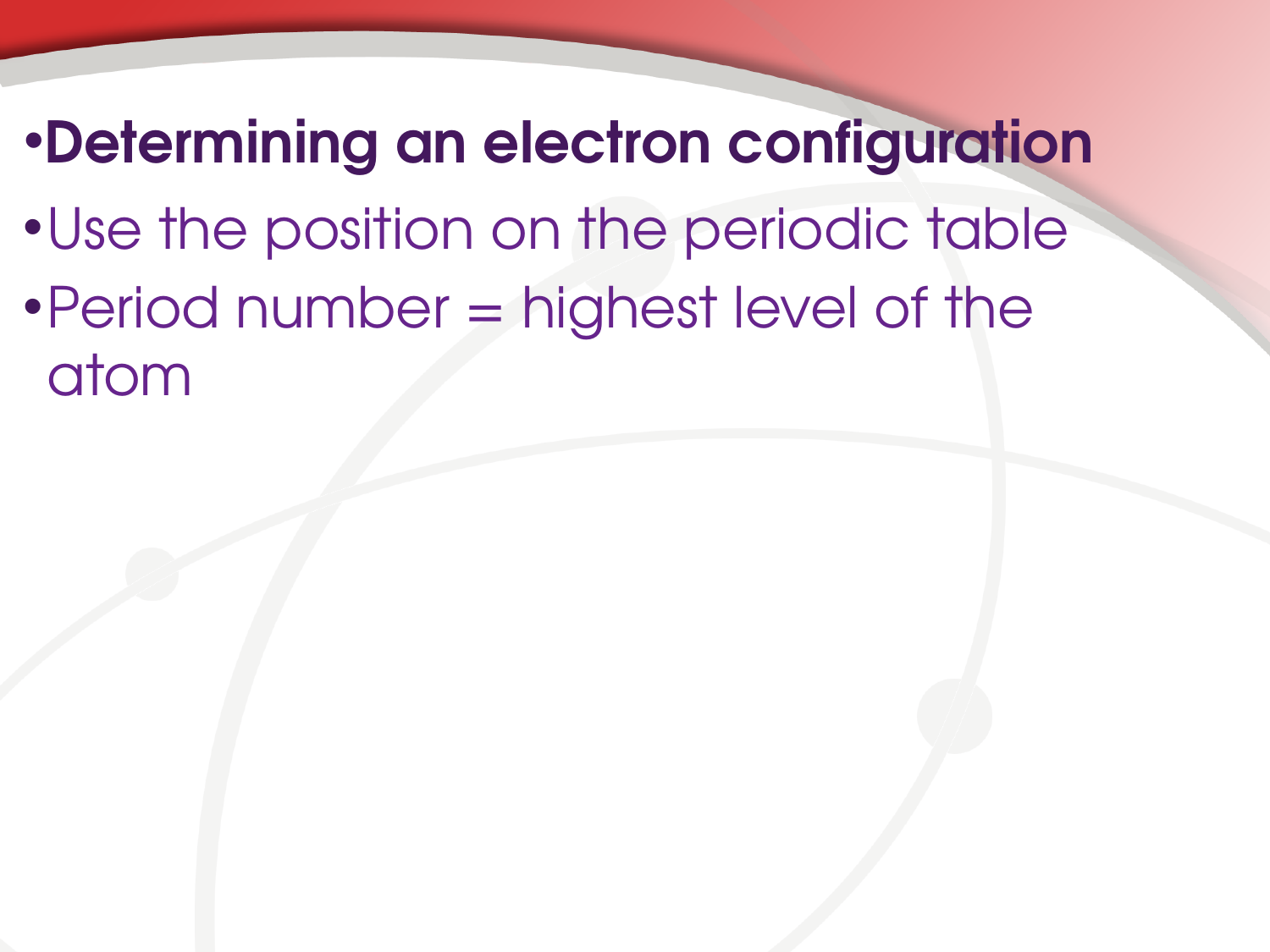

# Determining an electron configuration
Use the position on the periodic table
Period number = highest level of the atom